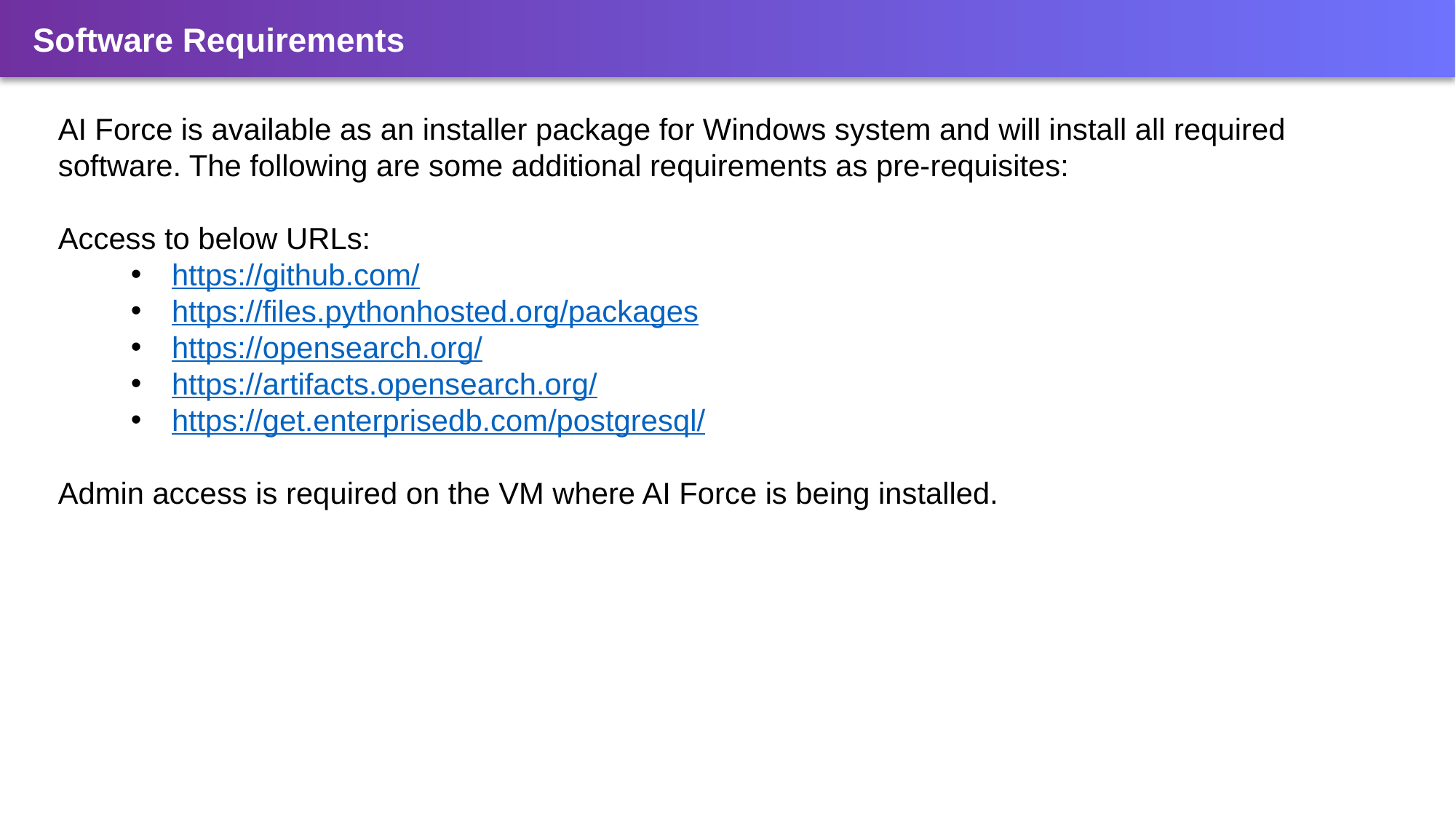

Software Requirements
AI Force is available as an installer package for Windows system and will install all required software. The following are some additional requirements as pre-requisites:
Access to below URLs:
https://github.com/
https://files.pythonhosted.org/packages
https://opensearch.org/
https://artifacts.opensearch.org/
https://get.enterprisedb.com/postgresql/

Admin access is required on the VM where AI Force is being installed.